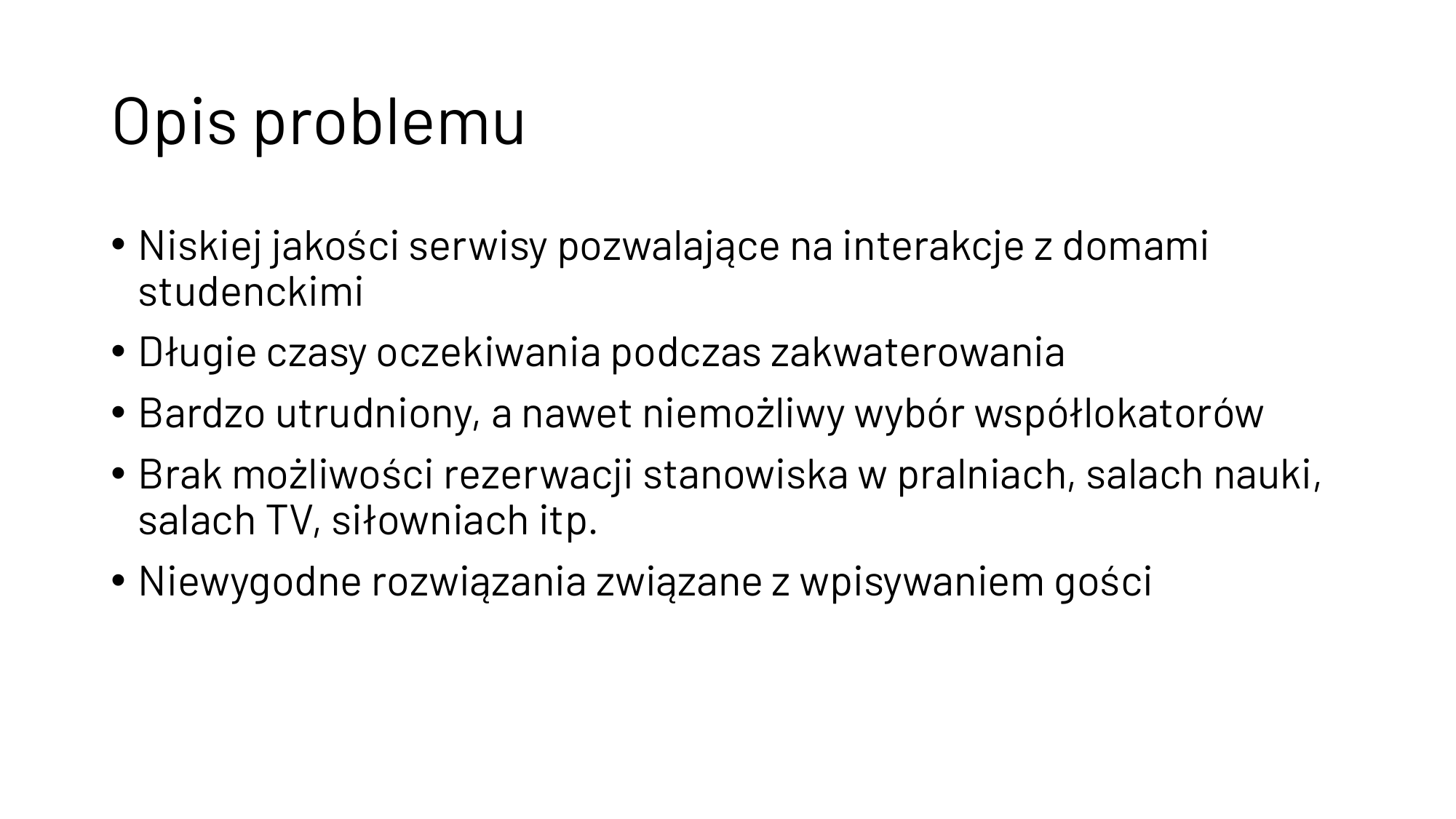

# Opis problemu
Niskiej jakości serwisy pozwalające na interakcje z domami studenckimi
Długie czasy oczekiwania podczas zakwaterowania
Bardzo utrudniony, a nawet niemożliwy wybór współlokatorów
Brak możliwości rezerwacji stanowiska w pralniach, salach nauki, salach TV, siłowniach itp.
Niewygodne rozwiązania związane z wpisywaniem gości